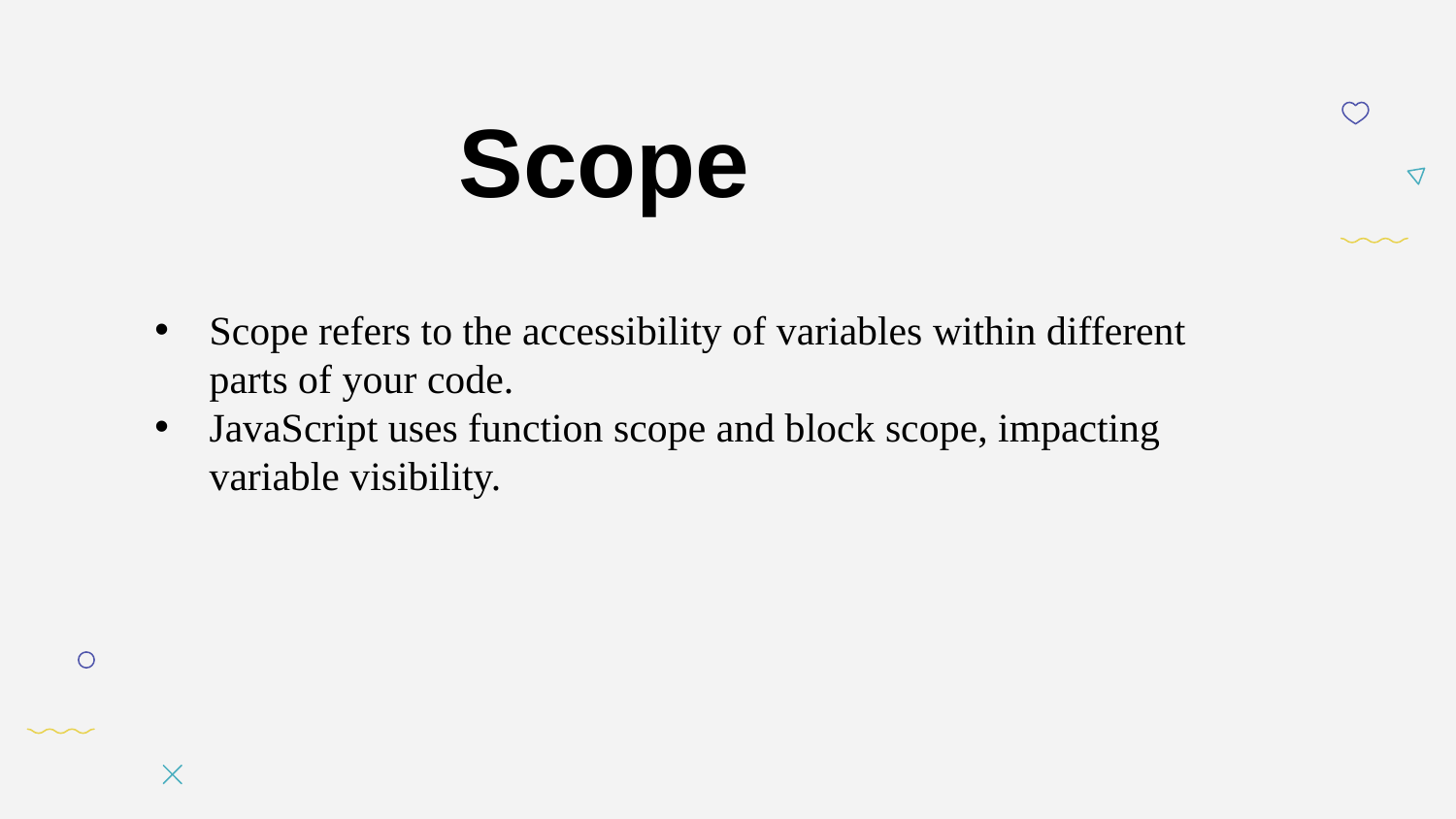

Scope
Scope refers to the accessibility of variables within different parts of your code.
JavaScript uses function scope and block scope, impacting variable visibility.